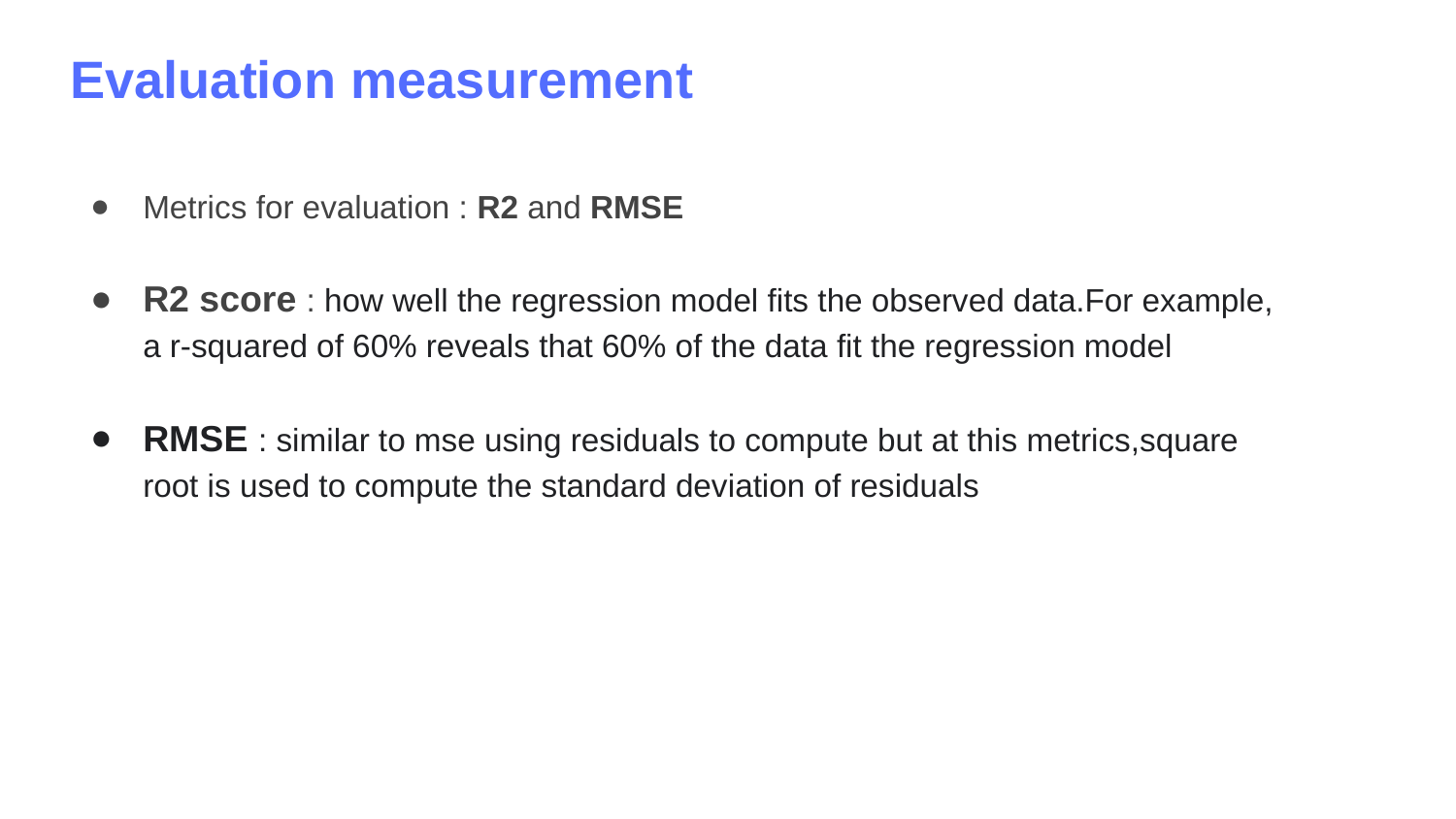

Evaluation measurement
Metrics for evaluation : R2 and RMSE

R2 score : how well the regression model fits the observed data.For example, a r-squared of 60% reveals that 60% of the data fit the regression model

RMSE : similar to mse using residuals to compute but at this metrics,square root is used to compute the standard deviation of residuals